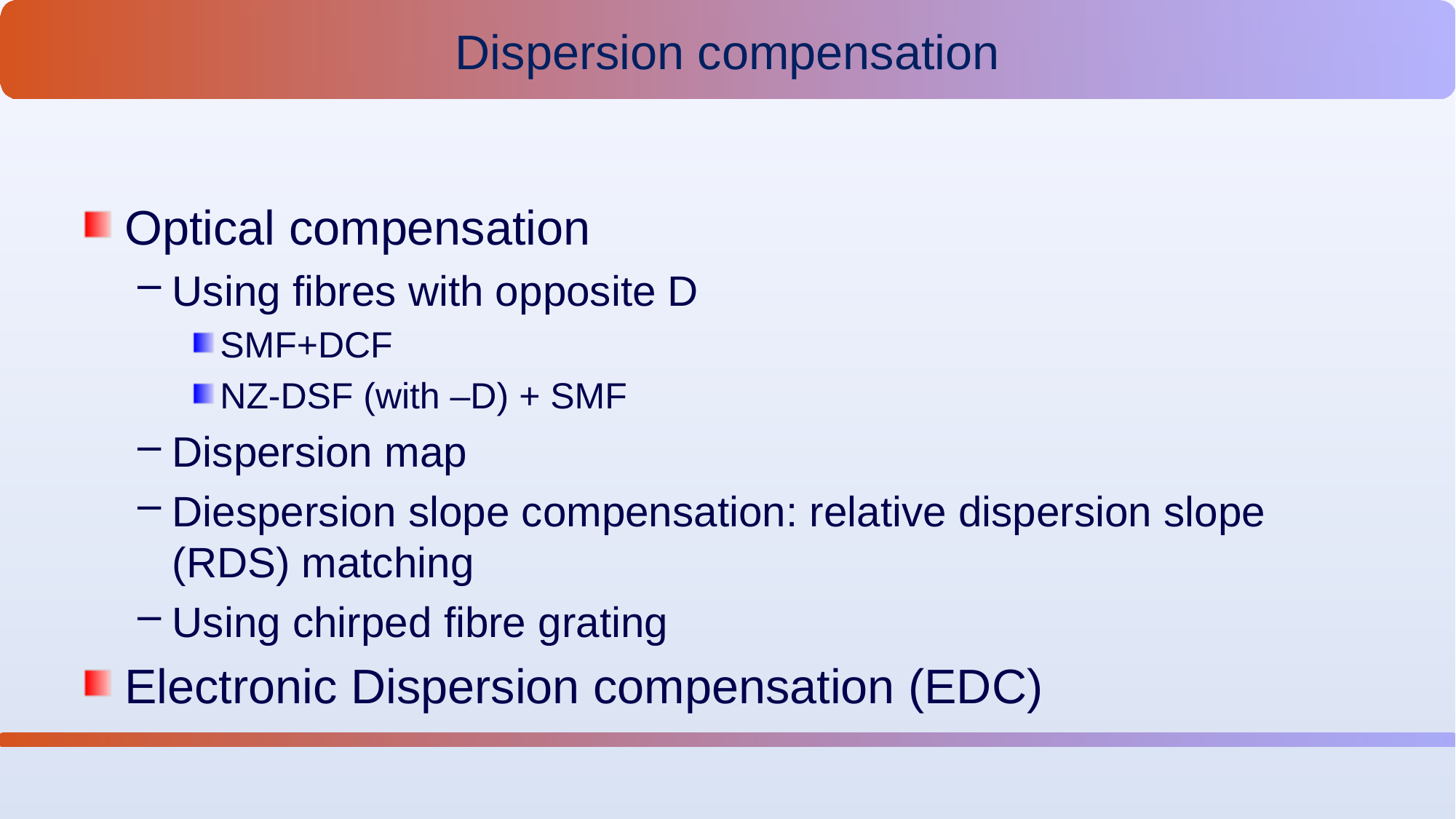

Dispersion compensation
Optical compensation
Using fibres with opposite D
SMF+DCF
NZ-DSF (with –D) + SMF
Dispersion map
Diespersion slope compensation: relative dispersion slope (RDS) matching
Using chirped fibre grating
Electronic Dispersion compensation (EDC)